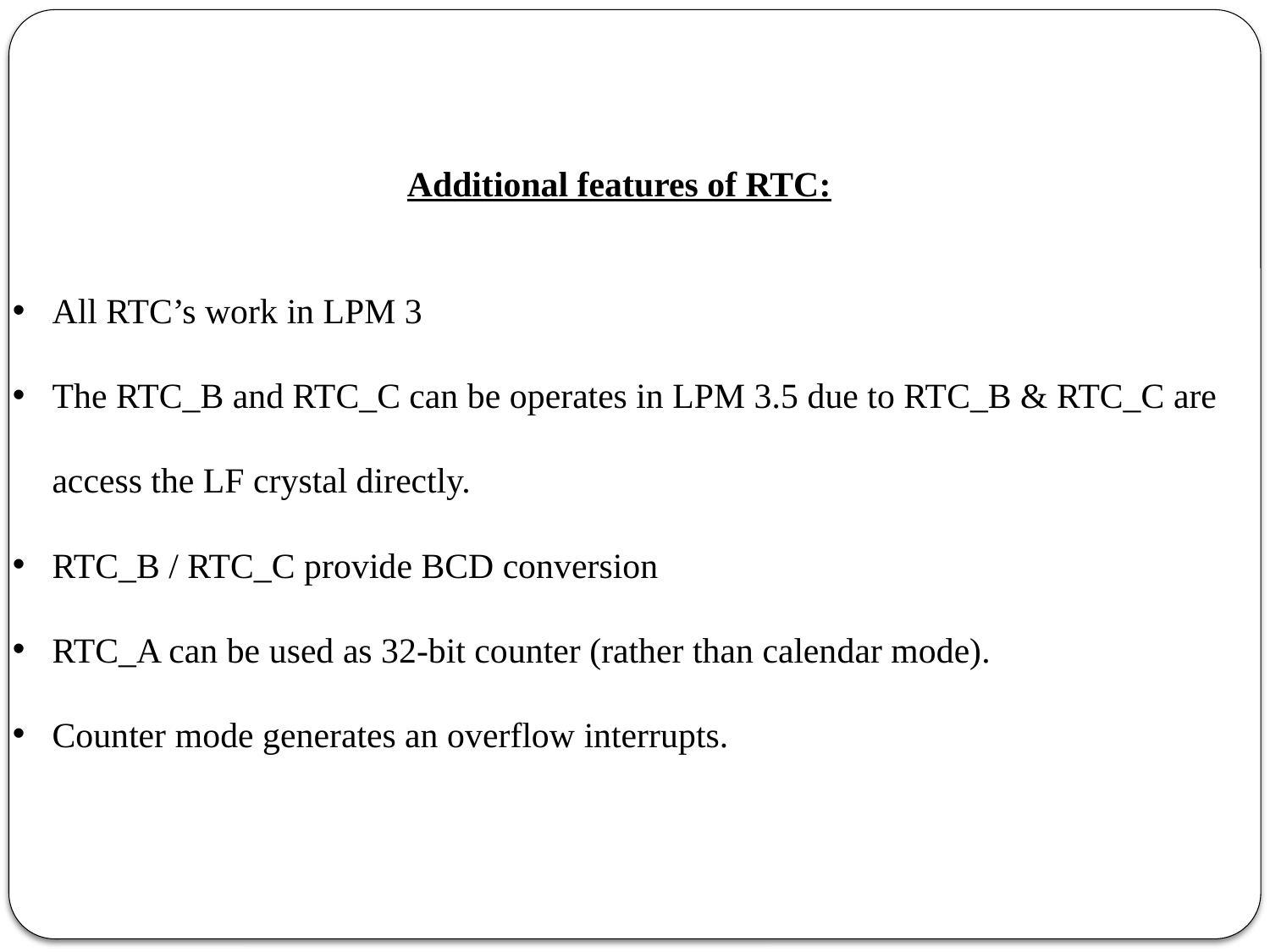

Additional features of RTC:

All RTC’s work in LPM 3
The RTC_B and RTC_C can be operates in LPM 3.5 due to RTC_B & RTC_C are access the LF crystal directly.
RTC_B / RTC_C provide BCD conversion
RTC_A can be used as 32-bit counter (rather than calendar mode).
Counter mode generates an overflow interrupts.